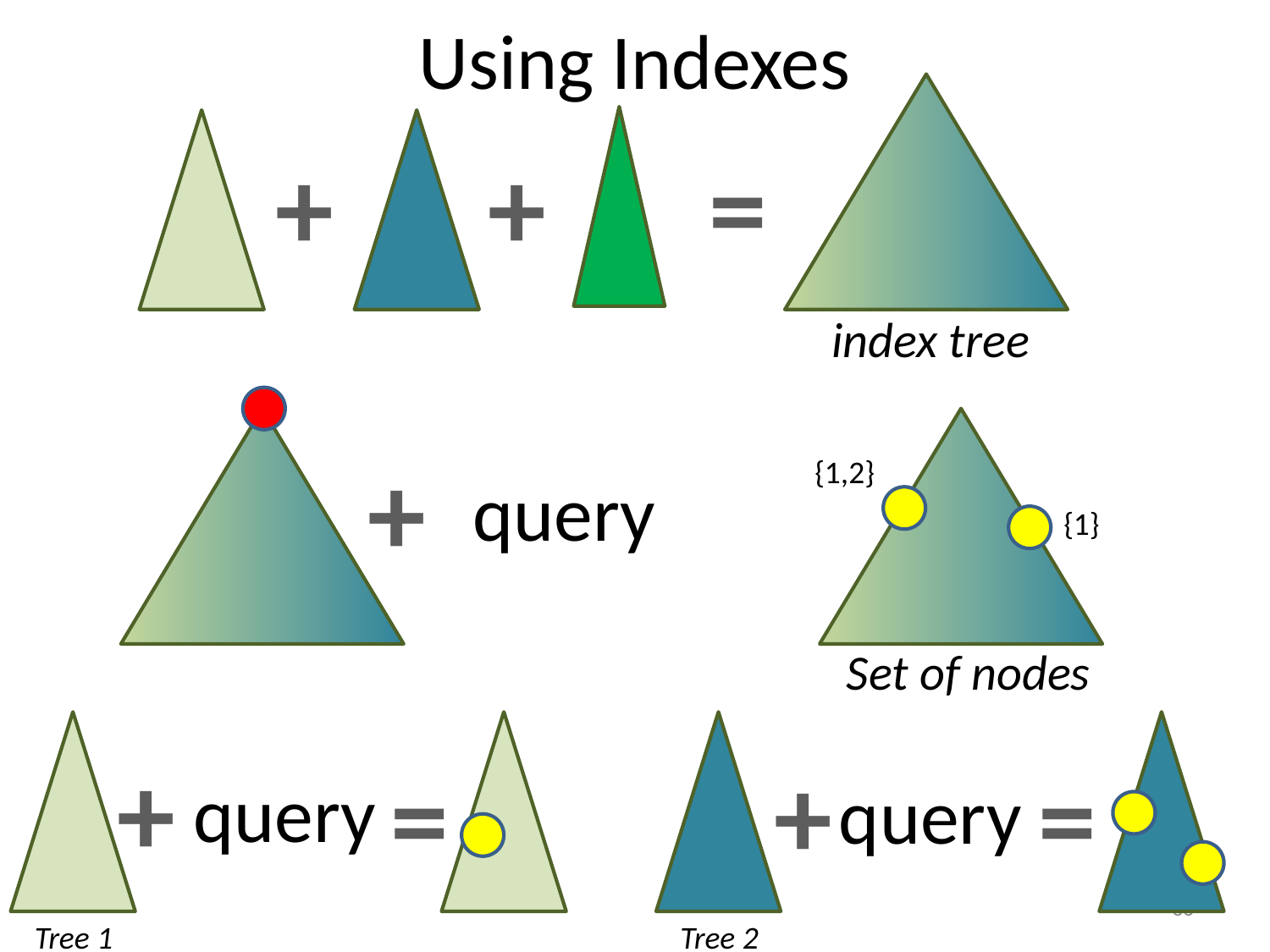

# Using Indexes

=
+
+
index tree

+
{1,2}
query

{1}

Set of nodes

+
+
=
=
query
query

36
Tree 1
Tree 2